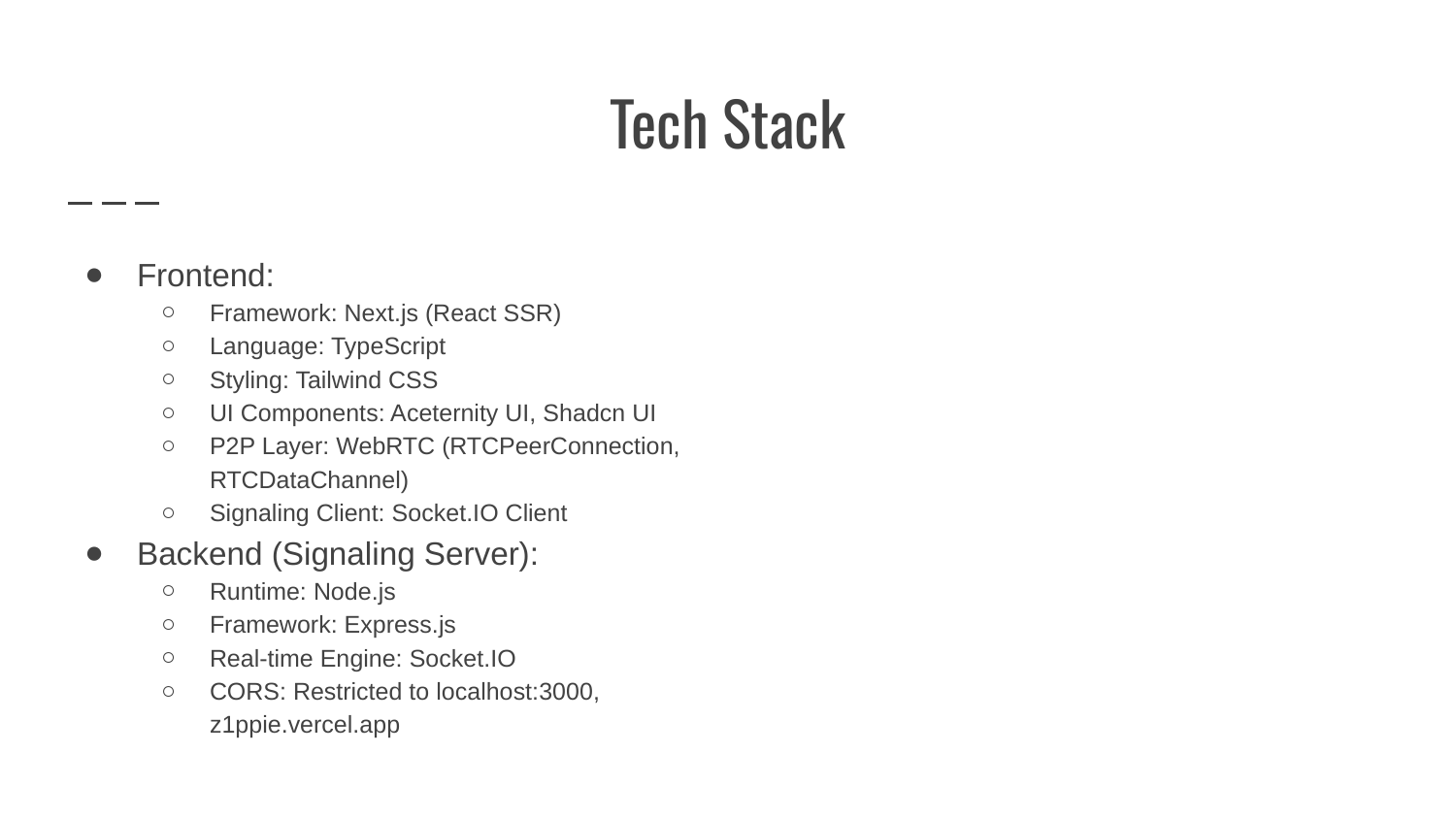

# Tech Stack
Frontend:
Framework: Next.js (React SSR)
Language: TypeScript
Styling: Tailwind CSS
UI Components: Aceternity UI, Shadcn UI
P2P Layer: WebRTC (RTCPeerConnection, RTCDataChannel)
Signaling Client: Socket.IO Client
Backend (Signaling Server):
Runtime: Node.js
Framework: Express.js
Real-time Engine: Socket.IO
CORS: Restricted to localhost:3000, z1ppie.vercel.app